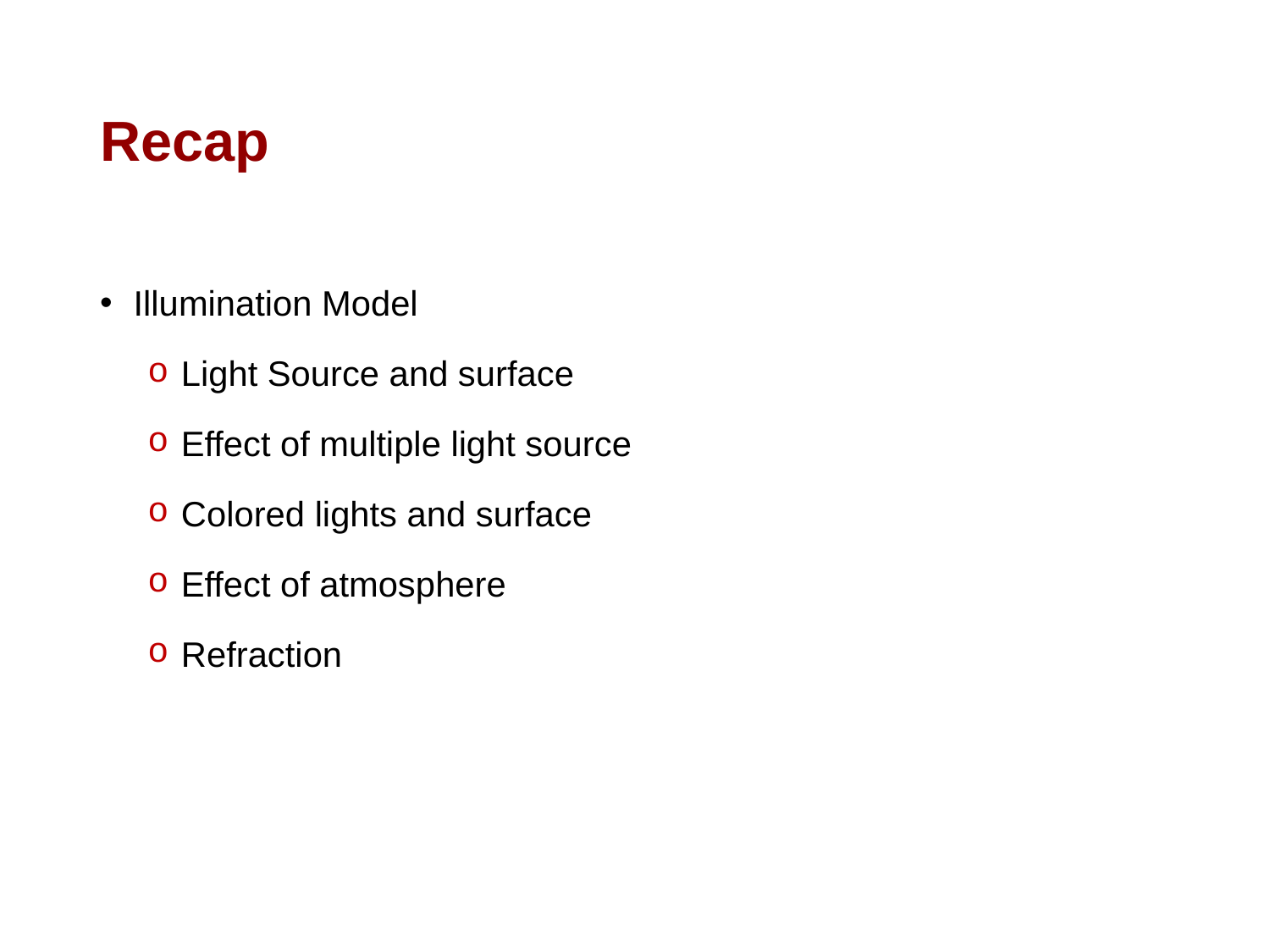

# Recap
 Illumination Model
 Light Source and surface
 Effect of multiple light source
 Colored lights and surface
 Effect of atmosphere
 Refraction